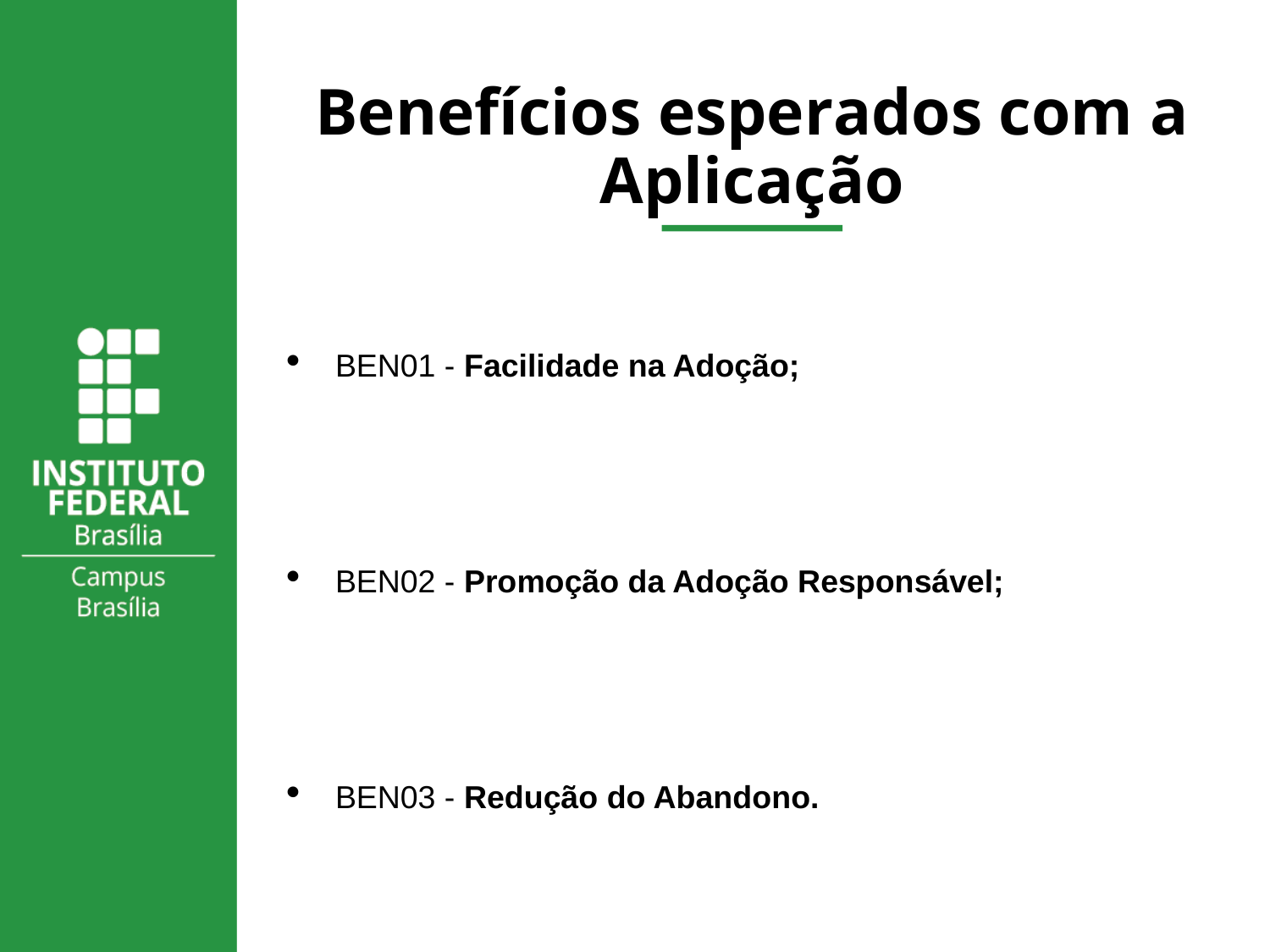

# Benefícios esperados com a Aplicação
BEN01 - Facilidade na Adoção;

BEN02 - Promoção da Adoção Responsável;

BEN03 - Redução do Abandono.